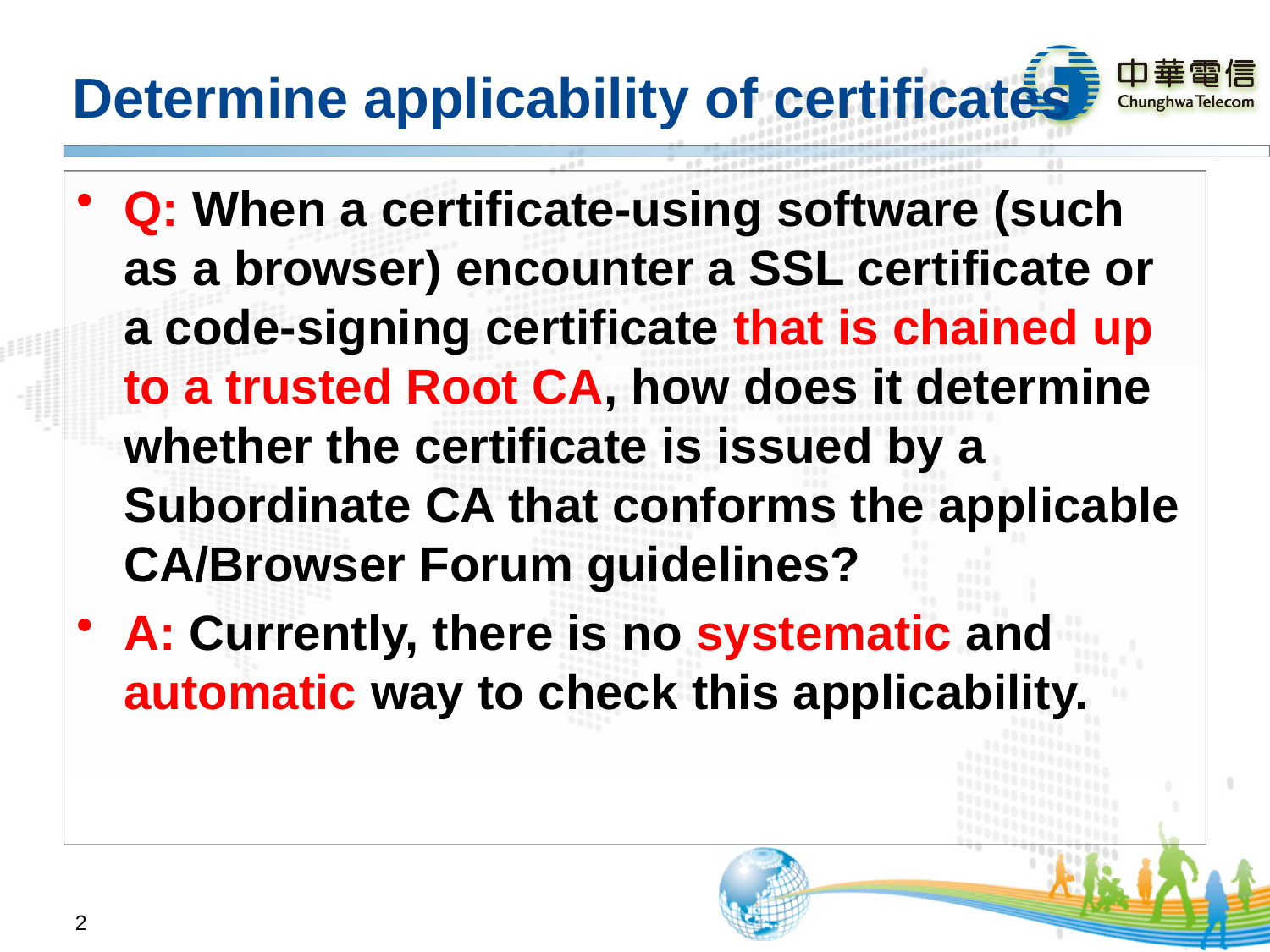

# Determine applicability of certificates
Q: When a certificate-using software (such as a browser) encounter a SSL certificate or a code-signing certificate that is chained up to a trusted Root CA, how does it determine whether the certificate is issued by a Subordinate CA that conforms the applicable CA/Browser Forum guidelines?
A: Currently, there is no systematic and automatic way to check this applicability.
2